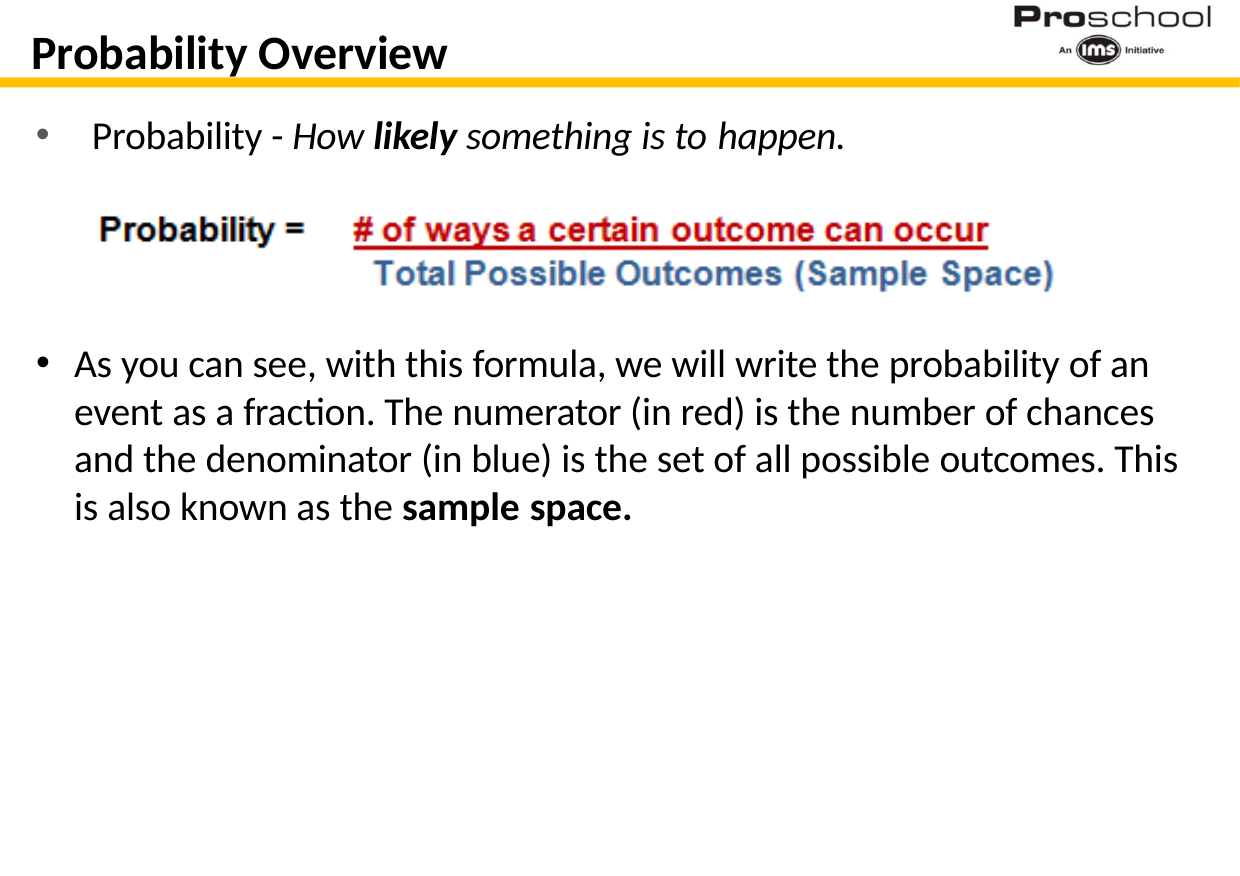

# Probability Overview

Probability - How likely something is to happen.

As you can see, with this formula, we will write the probability of an  event as a fraction. The numerator (in red) is the number of chances  and the denominator (in blue) is the set of all possible outcomes. This  is also known as the sample space.